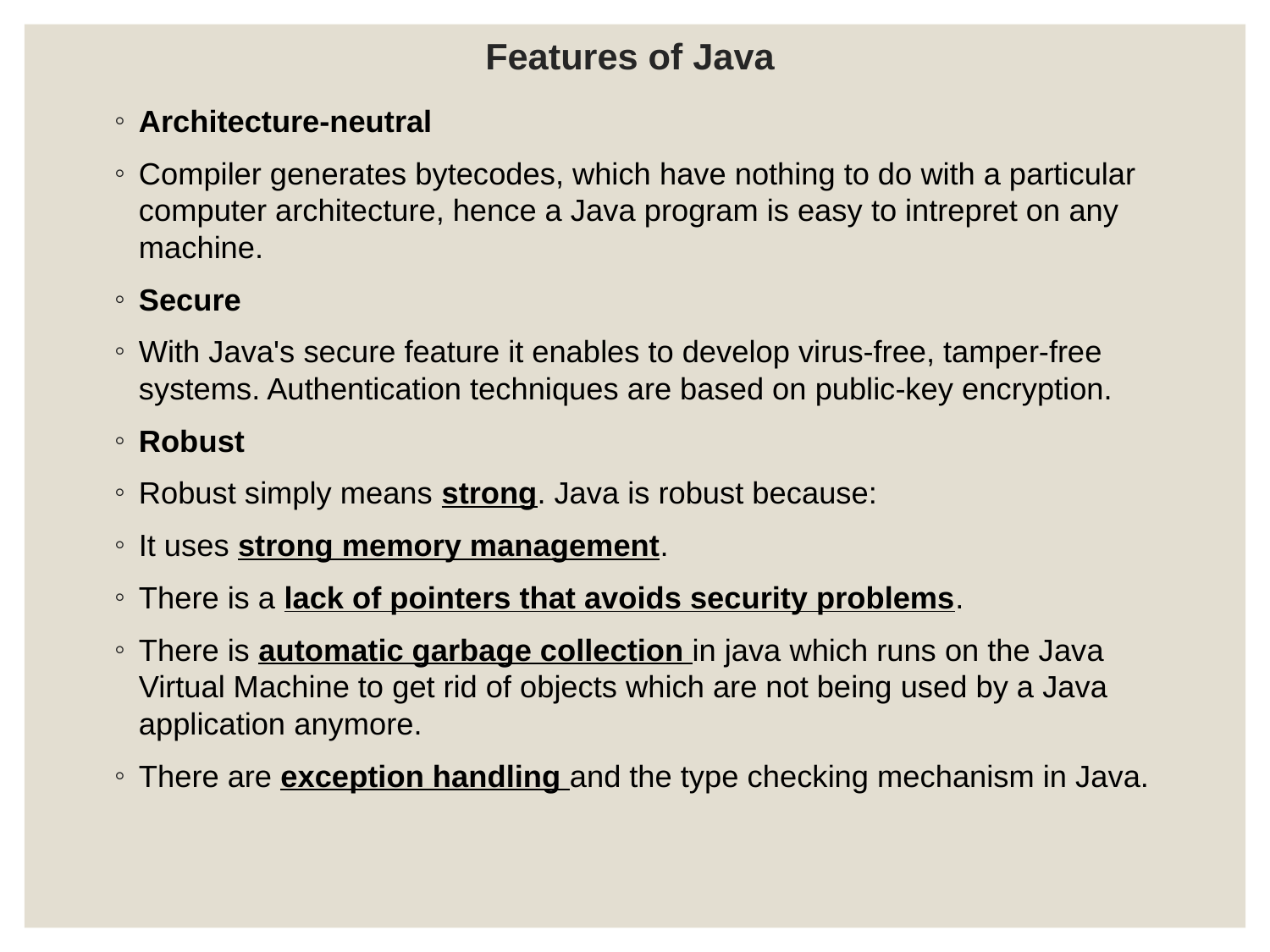

# Features of Java
Architecture-neutral
Compiler generates bytecodes, which have nothing to do with a particular computer architecture, hence a Java program is easy to intrepret on any machine.
Secure
With Java's secure feature it enables to develop virus-free, tamper-free systems. Authentication techniques are based on public-key encryption.
Robust
Robust simply means strong. Java is robust because:
It uses strong memory management.
There is a lack of pointers that avoids security problems.
There is automatic garbage collection in java which runs on the Java Virtual Machine to get rid of objects which are not being used by a Java application anymore.
There are exception handling and the type checking mechanism in Java.